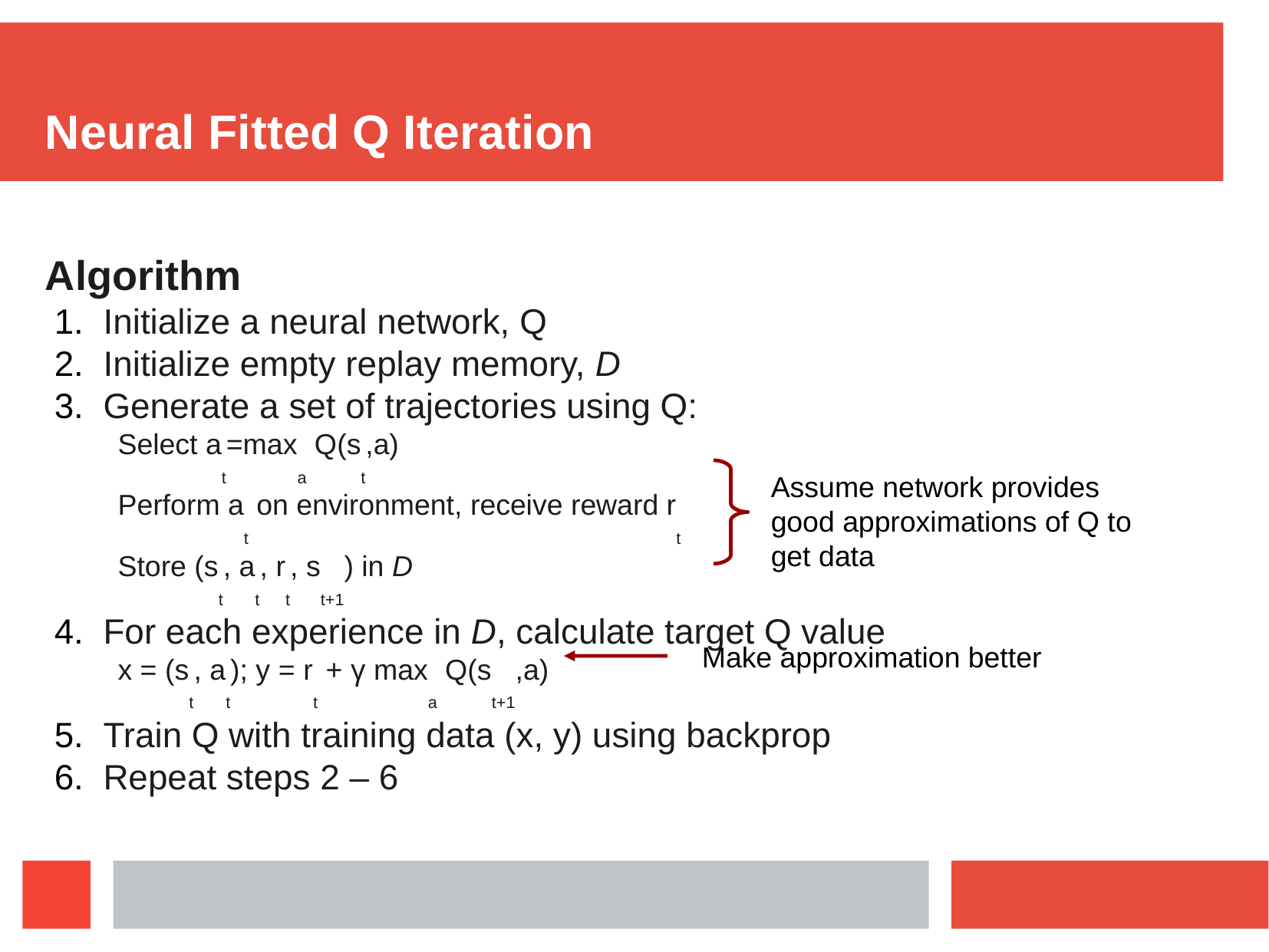

Neural Fitted Q Iteration
Algorithm
  Initialize a neural network, Q
  Initialize empty replay memory, D
  Generate a set of trajectories using Q:
Select at=maxa Q(st,a)
Perform at on environment, receive reward rt
Store (st, at, rt, st+1) in D
  For each experience in D, calculate target Q value
x = (st, at); y = rt + γ maxa Q(st+1,a)
  Train Q with training data (x, y) using backprop
  Repeat steps 2 – 6

Assume network provides
good approximations of Q to get data
Make approximation better